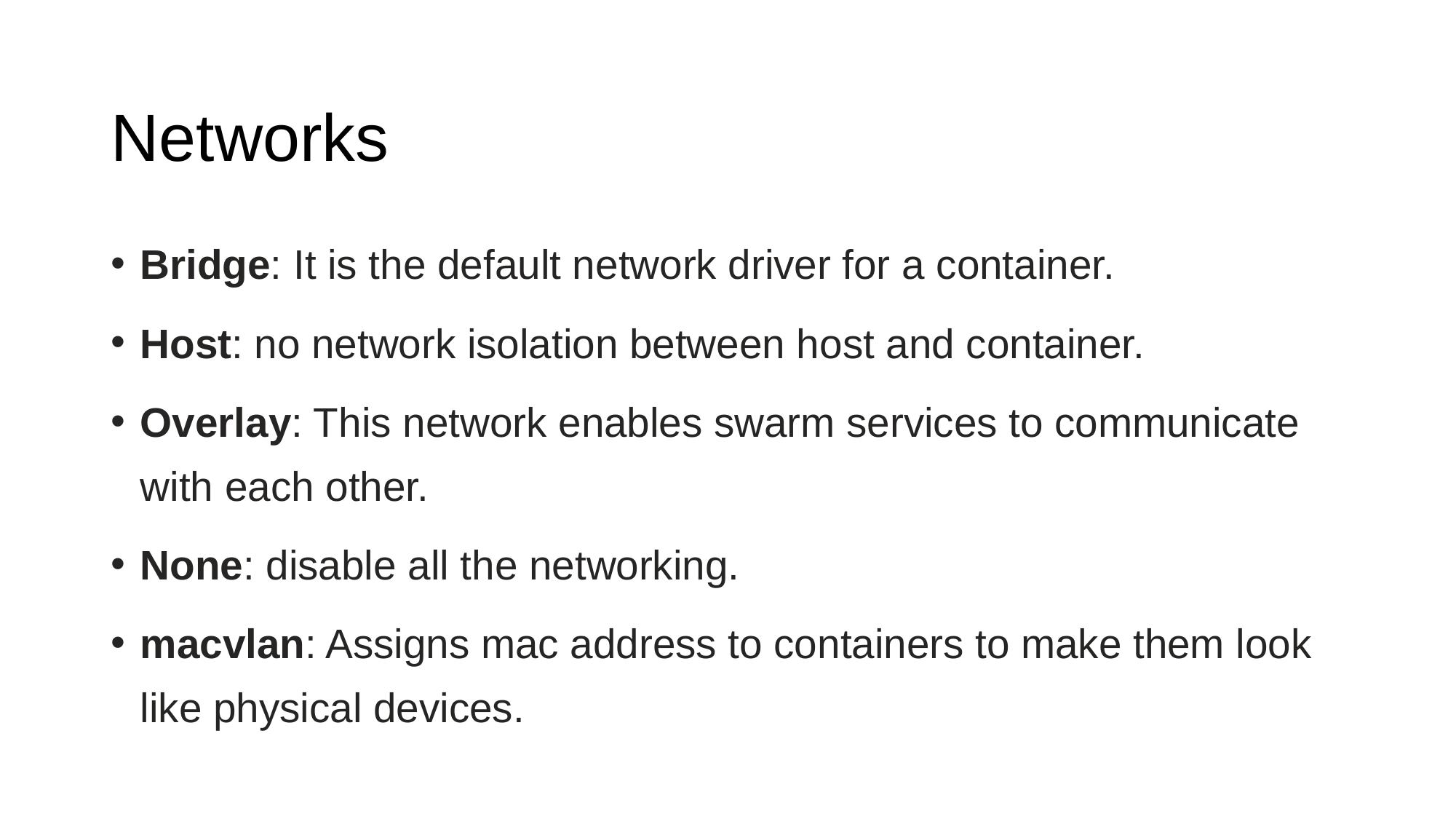

# Networks
Bridge: It is the default network driver for a container.
Host: no network isolation between host and container.
Overlay: This network enables swarm services to communicate with each other.
None: disable all the networking.
macvlan: Assigns mac address to containers to make them look like physical devices.